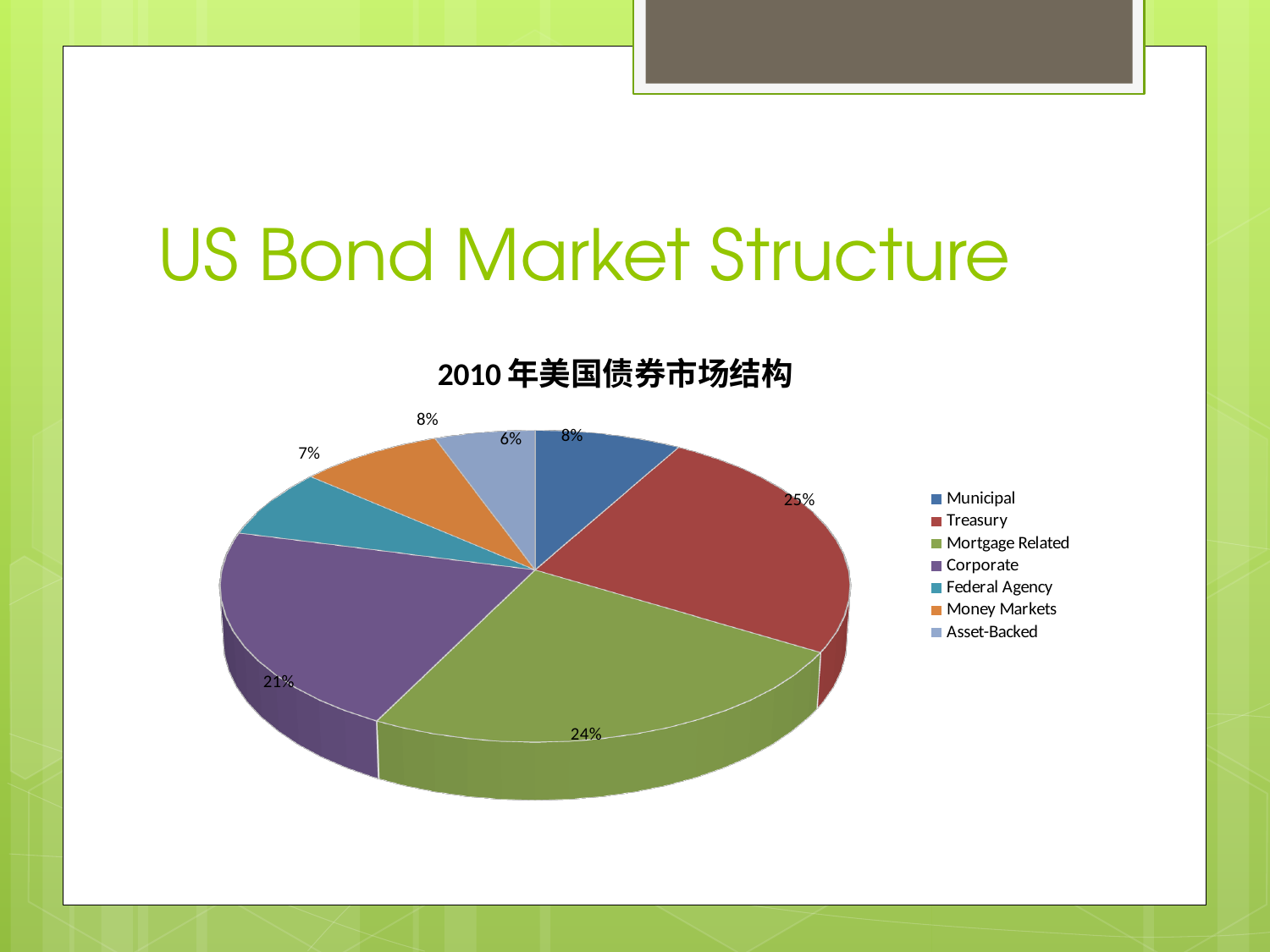

# US Bond Market Structure

[unsupported chart]